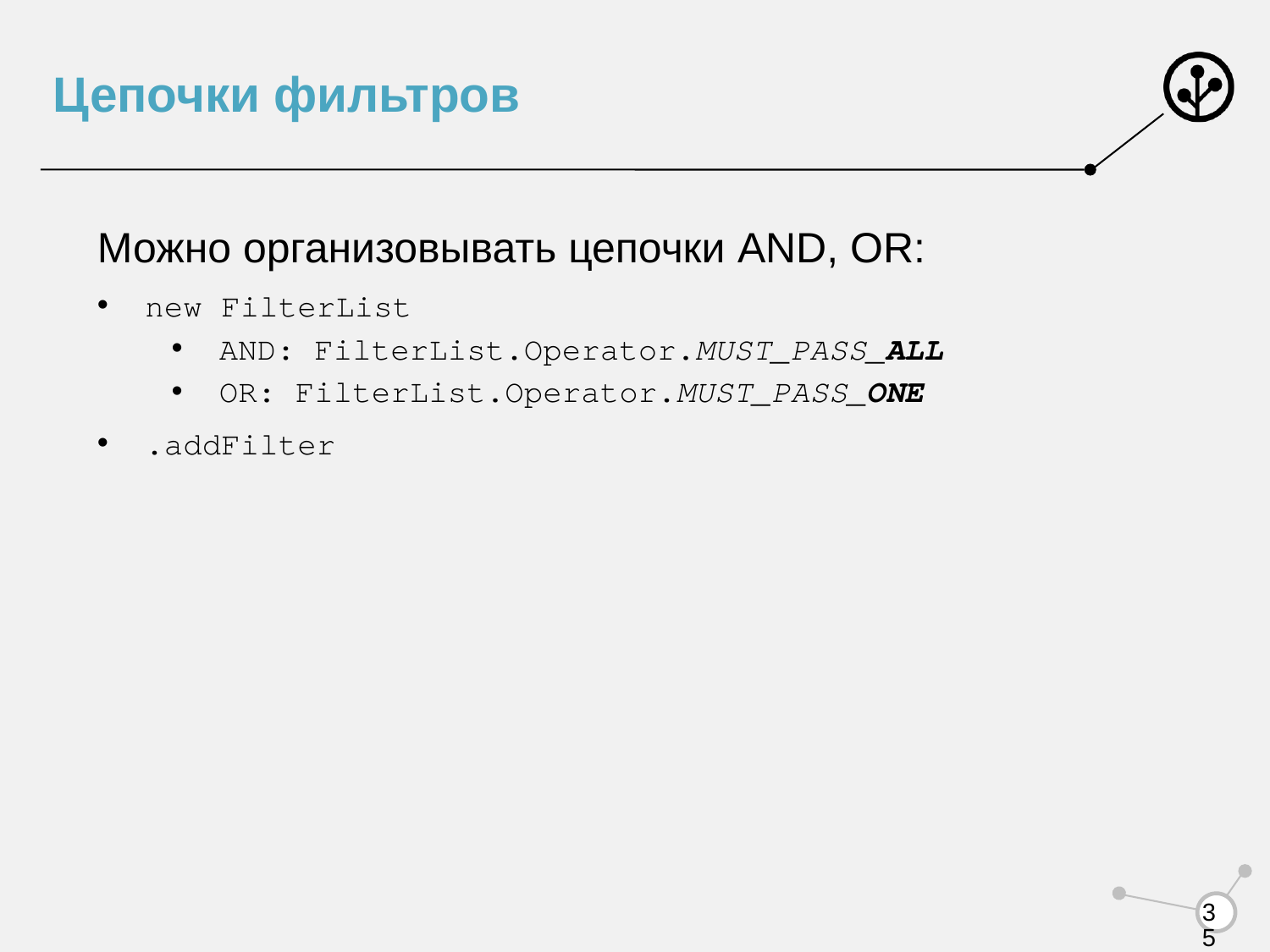

# Цепочки фильтров
Можно организовывать цепочки AND, OR:
new FilterList
AND: FilterList.Operator.MUST_PASS_ALL
OR: FilterList.Operator.MUST_PASS_ONE
.addFilter
35